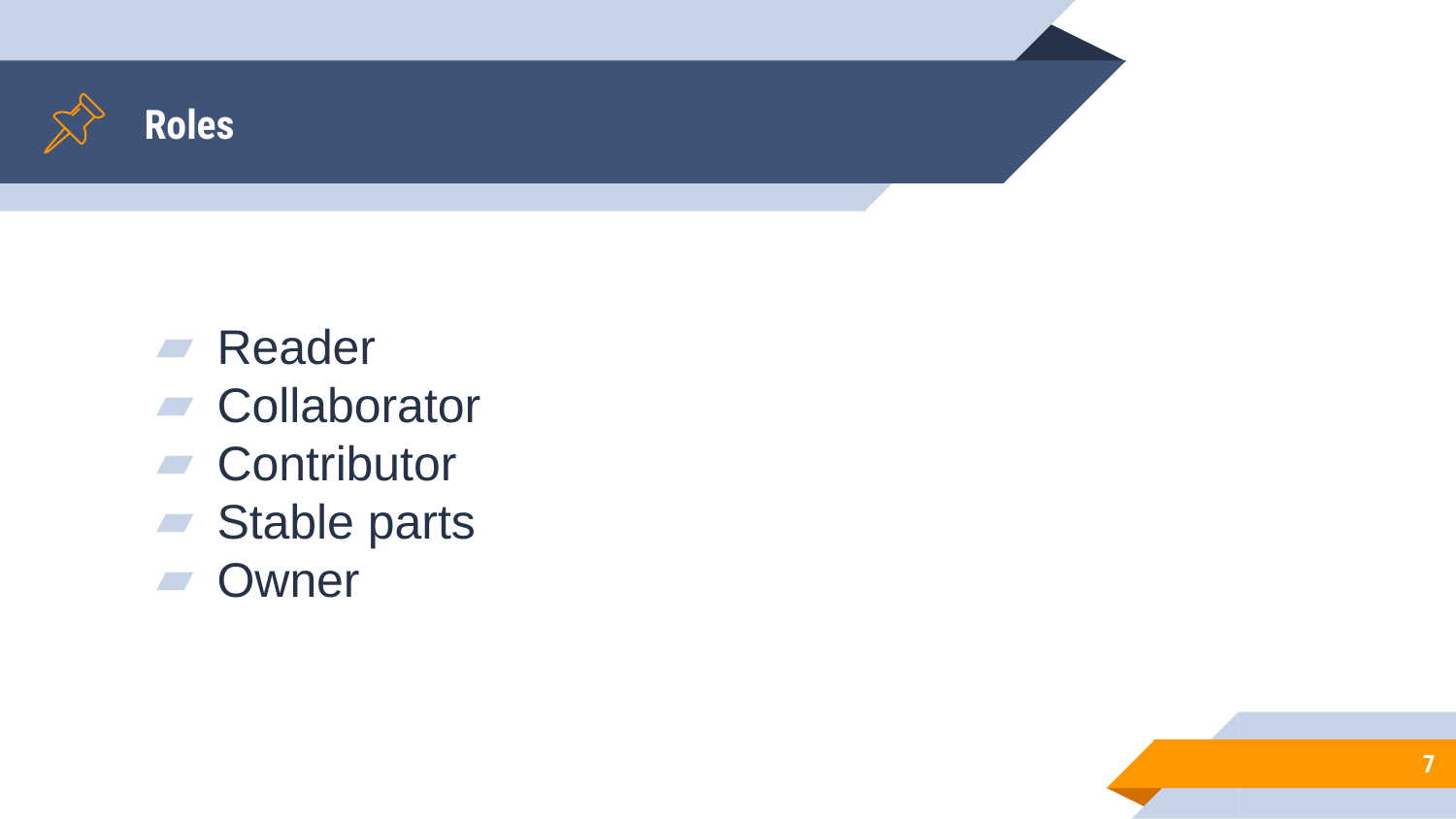

# Roles

Reader
Collaborator
Contributor
Stable parts
Owner
7